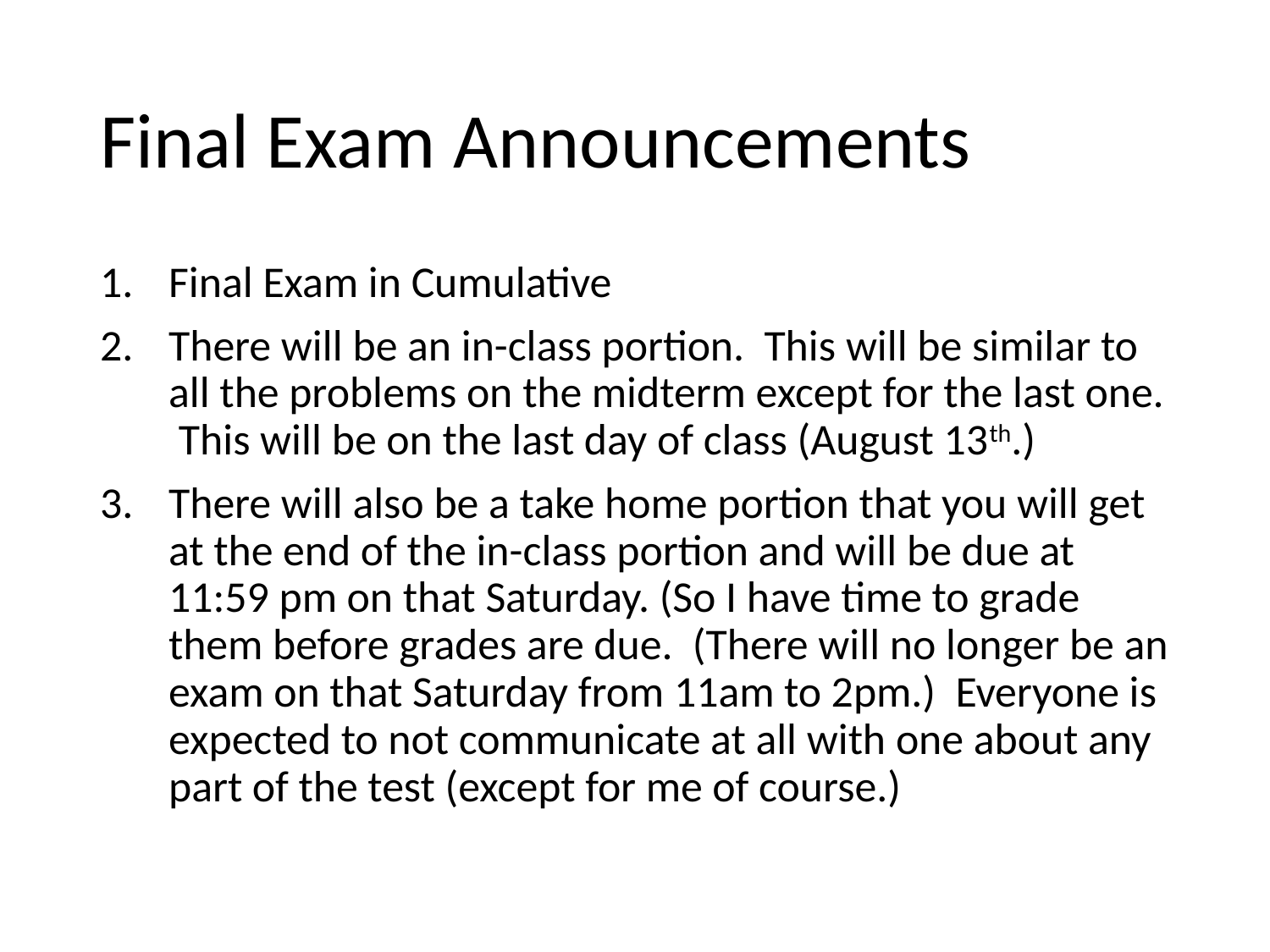

# Final Exam Announcements
Final Exam in Cumulative
There will be an in-class portion.  This will be similar to all the problems on the midterm except for the last one.  This will be on the last day of class (August 13th.)
There will also be a take home portion that you will get at the end of the in-class portion and will be due at 11:59 pm on that Saturday. (So I have time to grade them before grades are due.  (There will no longer be an exam on that Saturday from 11am to 2pm.)  Everyone is expected to not communicate at all with one about any part of the test (except for me of course.)